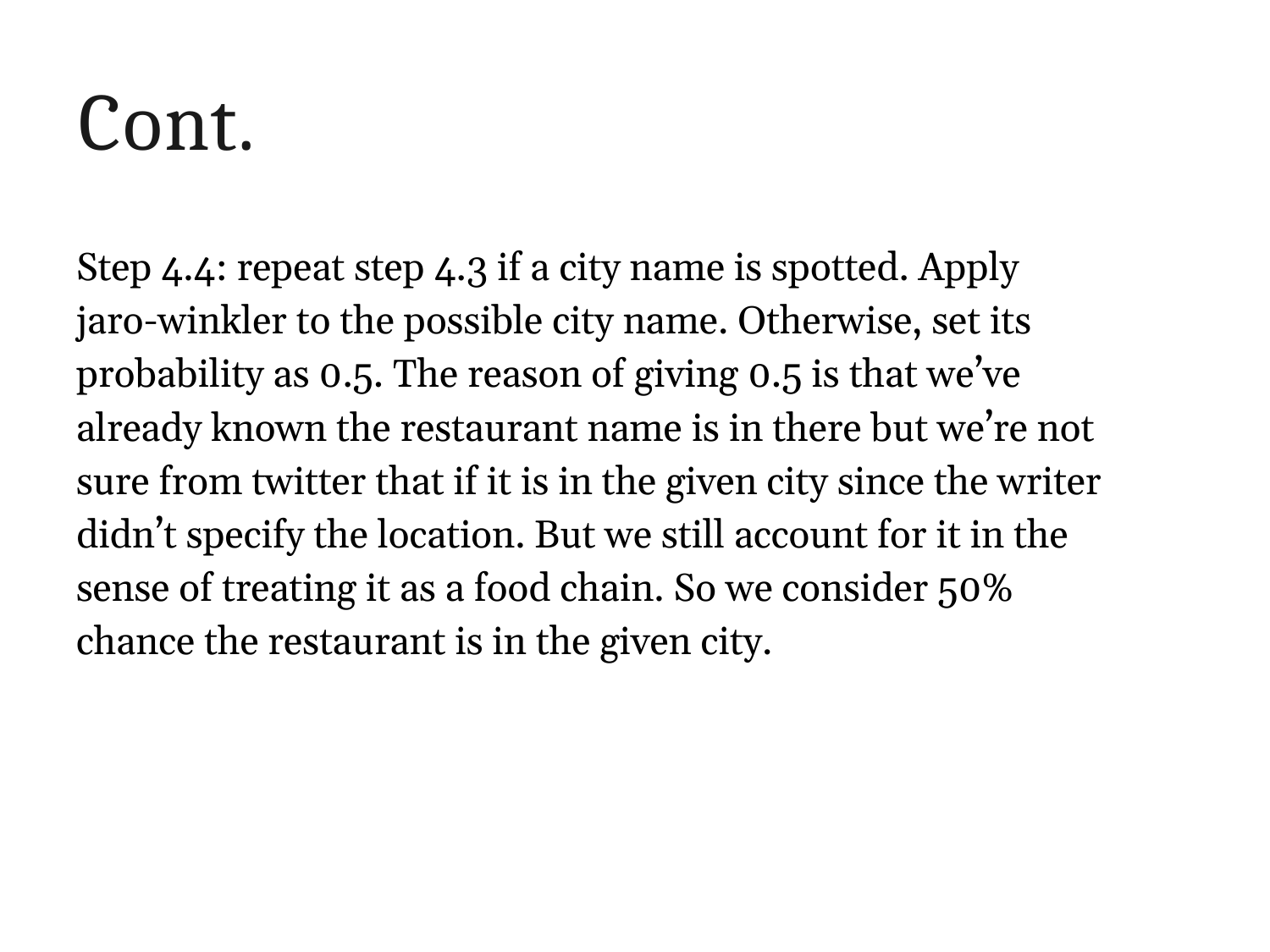

# Cont.
Step 4.4: repeat step 4.3 if a city name is spotted. Apply jaro-winkler to the possible city name. Otherwise, set its probability as 0.5. The reason of giving 0.5 is that we’ve already known the restaurant name is in there but we’re not sure from twitter that if it is in the given city since the writer didn’t specify the location. But we still account for it in the sense of treating it as a food chain. So we consider 50% chance the restaurant is in the given city.